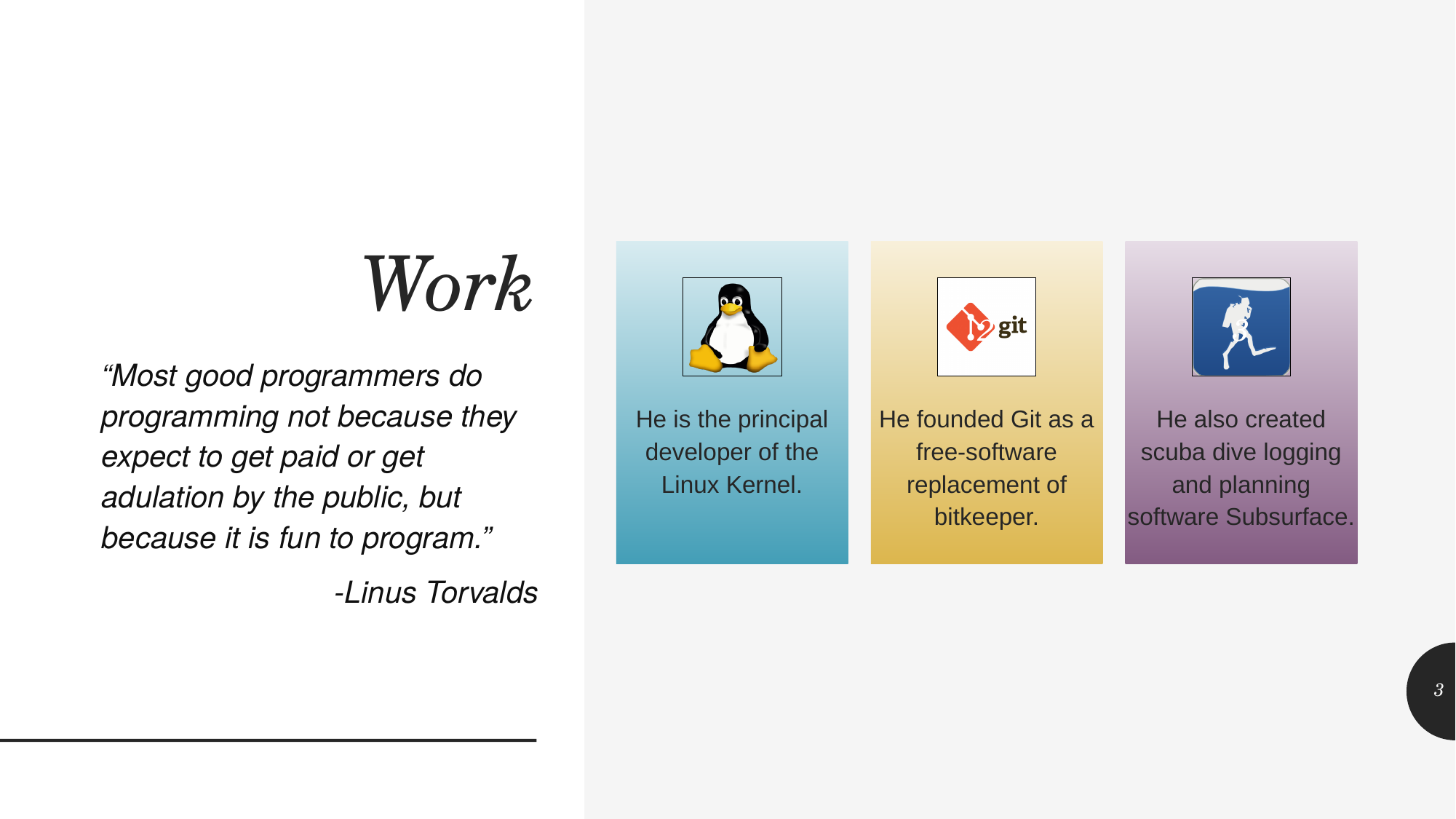

Work
He is the principal developer of the Linux Kernel.
He founded Git as a free-software replacement of bitkeeper.
He also created scuba dive logging and planning software Subsurface.

2
3
“Most good programmers do programming not because they expect to get paid or get adulation by the public, but because it is fun to program.”
-Linus Torvalds
3